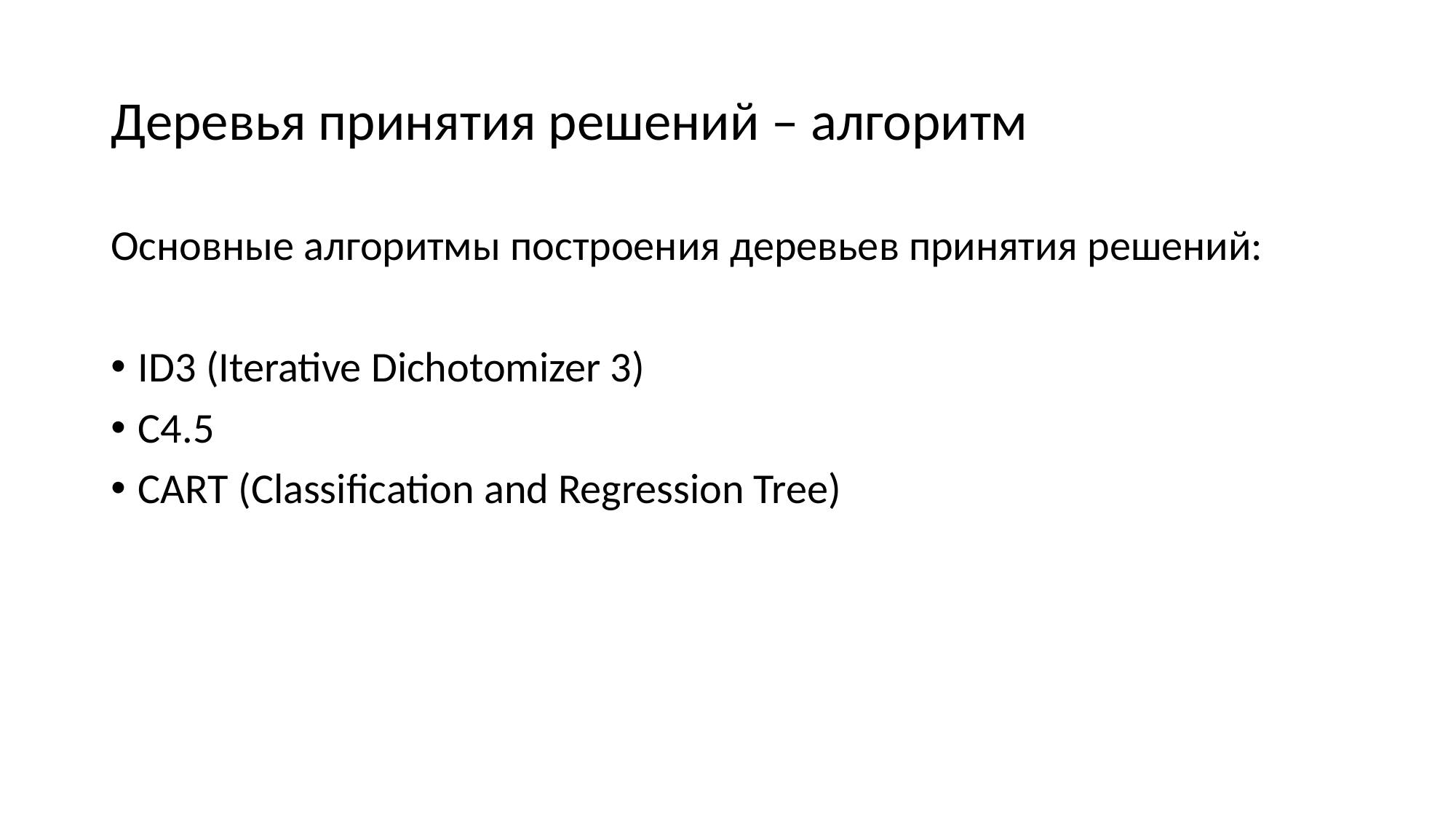

# Деревья принятия решений – алгоритм
Основные алгоритмы построения деревьев принятия решений:

ID3 (Iterative Dichotomizer 3)
C4.5
CART (Classification and Regression Tree)